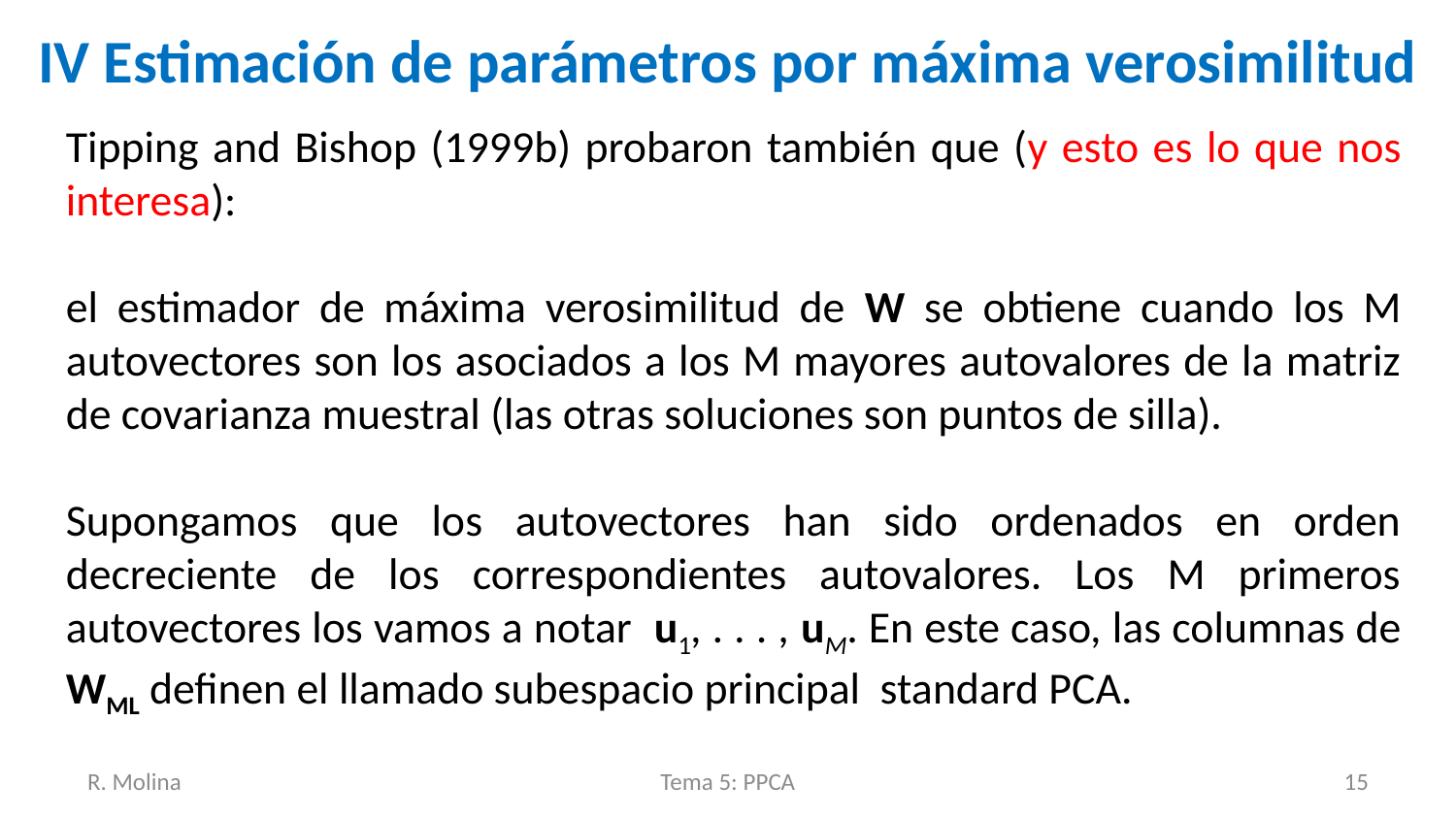

# IV Estimación de parámetros por máxima verosimilitud
Tipping and Bishop (1999b) probaron también que (y esto es lo que nos interesa):

el estimador de máxima verosimilitud de W se obtiene cuando los M autovectores son los asociados a los M mayores autovalores de la matriz de covarianza muestral (las otras soluciones son puntos de silla).

Supongamos que los autovectores han sido ordenados en orden decreciente de los correspondientes autovalores. Los M primeros autovectores los vamos a notar  u1, . . . , uM. En este caso, las columnas de WML definen el llamado subespacio principal  standard PCA.

R. Molina
Tema 5: PPCA
15